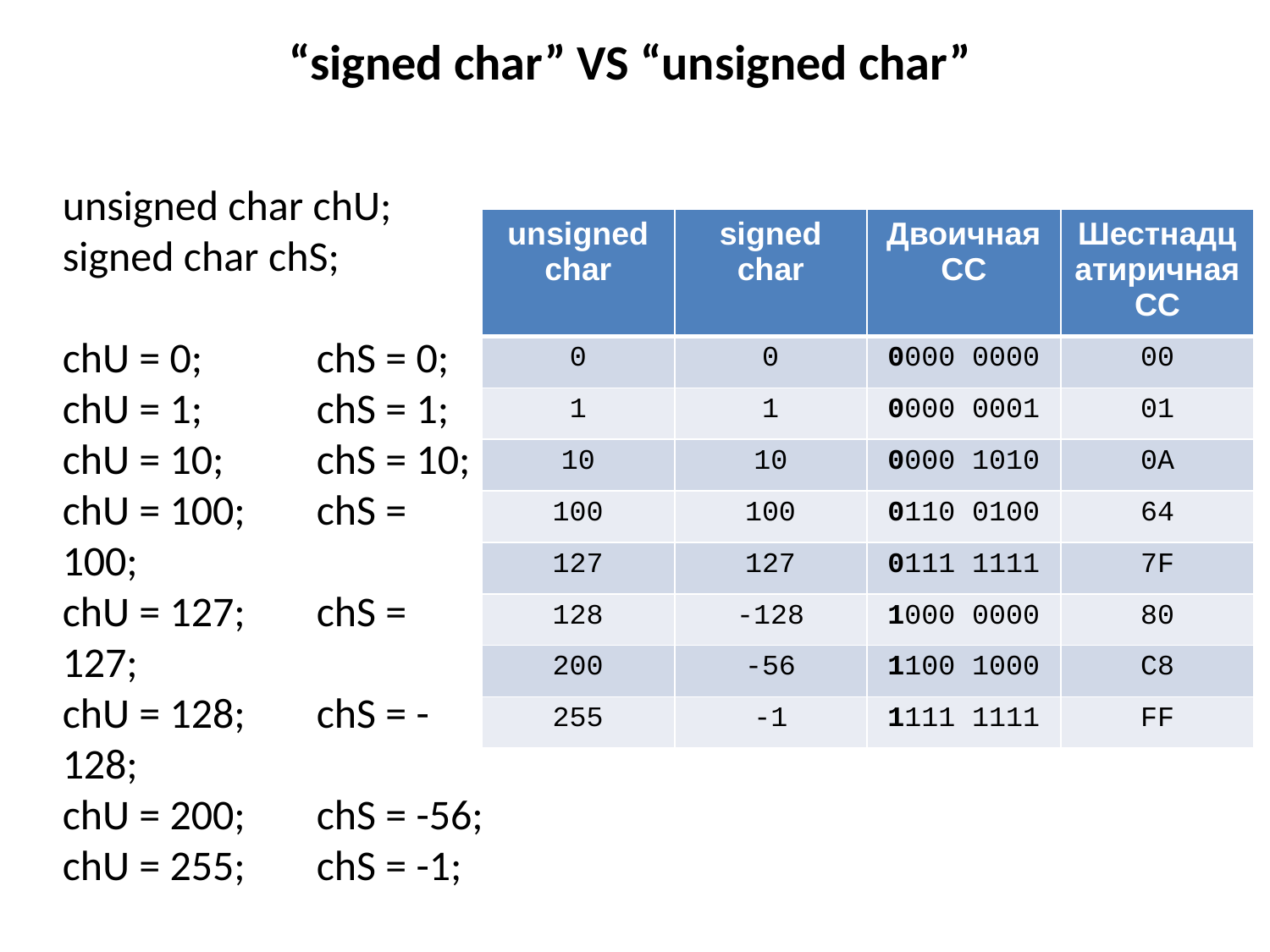

# “signed char” VS “unsigned char”
unsigned char chU;
signed char chS;

chU = 0; 	chS = 0;
chU = 1; 	chS = 1;
chU = 10; 	chS = 10;
chU = 100; 	chS = 100;
chU = 127; 	chS = 127;
chU = 128; 	chS = -128;
chU = 200; 	chS = -56;
chU = 255; 	chS = -1;
| unsigned char | signed char | Двоичная СС | Шестнадцатиричная СС |
| --- | --- | --- | --- |
| 0 | 0 | 0000 0000 | 00 |
| 1 | 1 | 0000 0001 | 01 |
| 10 | 10 | 0000 1010 | 0A |
| 100 | 100 | 0110 0100 | 64 |
| 127 | 127 | 0111 1111 | 7F |
| 128 | -128 | 1000 0000 | 80 |
| 200 | -56 | 1100 1000 | C8 |
| 255 | -1 | 1111 1111 | FF |